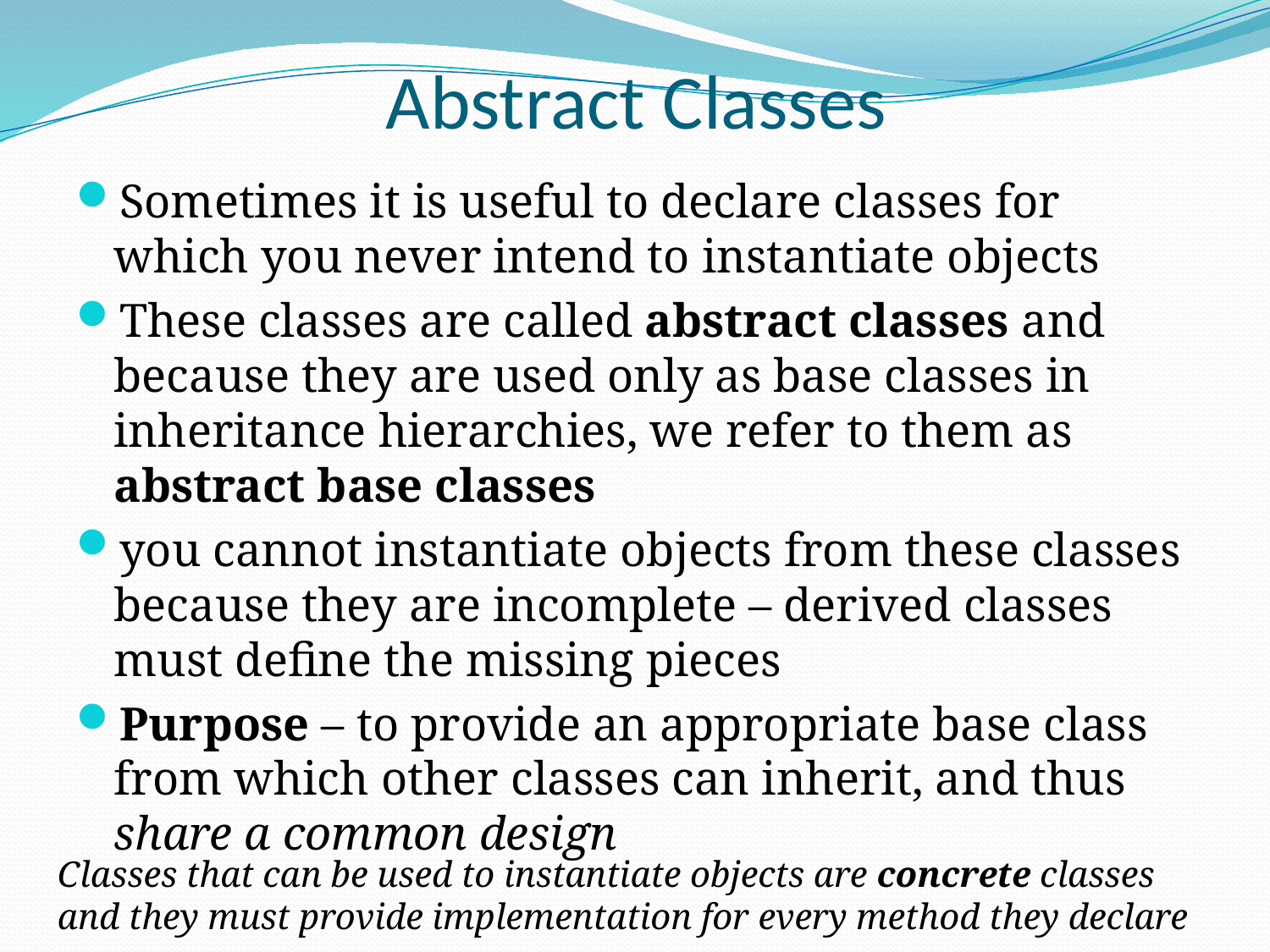

# Abstract Classes
Sometimes it is useful to declare classes for which you never intend to instantiate objects
These classes are called abstract classes and because they are used only as base classes in inheritance hierarchies, we refer to them as abstract base classes
you cannot instantiate objects from these classes because they are incomplete – derived classes must define the missing pieces
Purpose – to provide an appropriate base class from which other classes can inherit, and thus share a common design
Classes that can be used to instantiate objects are concrete classes and they must provide implementation for every method they declare